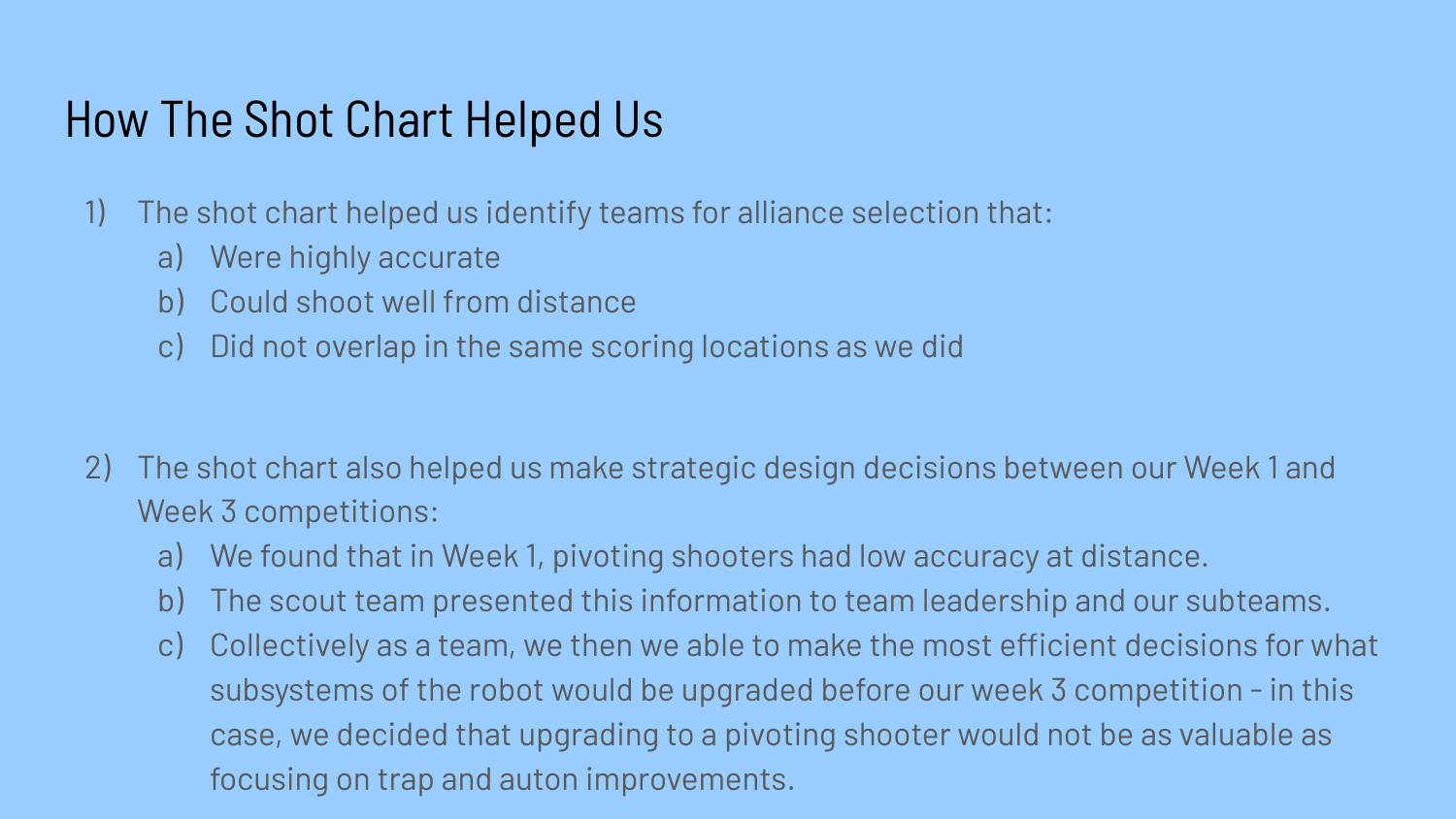

# How The Shot Chart Helped Us
The shot chart helped us identify teams for alliance selection that:
Were highly accurate
Could shoot well from distance
Did not overlap in the same scoring locations as we did

The shot chart also helped us make strategic design decisions between our Week 1 and Week 3 competitions:
We found that in Week 1, pivoting shooters had low accuracy at distance.
The scout team presented this information to team leadership and our subteams.
Collectively as a team, we then we able to make the most efficient decisions for what subsystems of the robot would be upgraded before our week 3 competition - in this case, we decided that upgrading to a pivoting shooter would not be as valuable as focusing on trap and auton improvements.